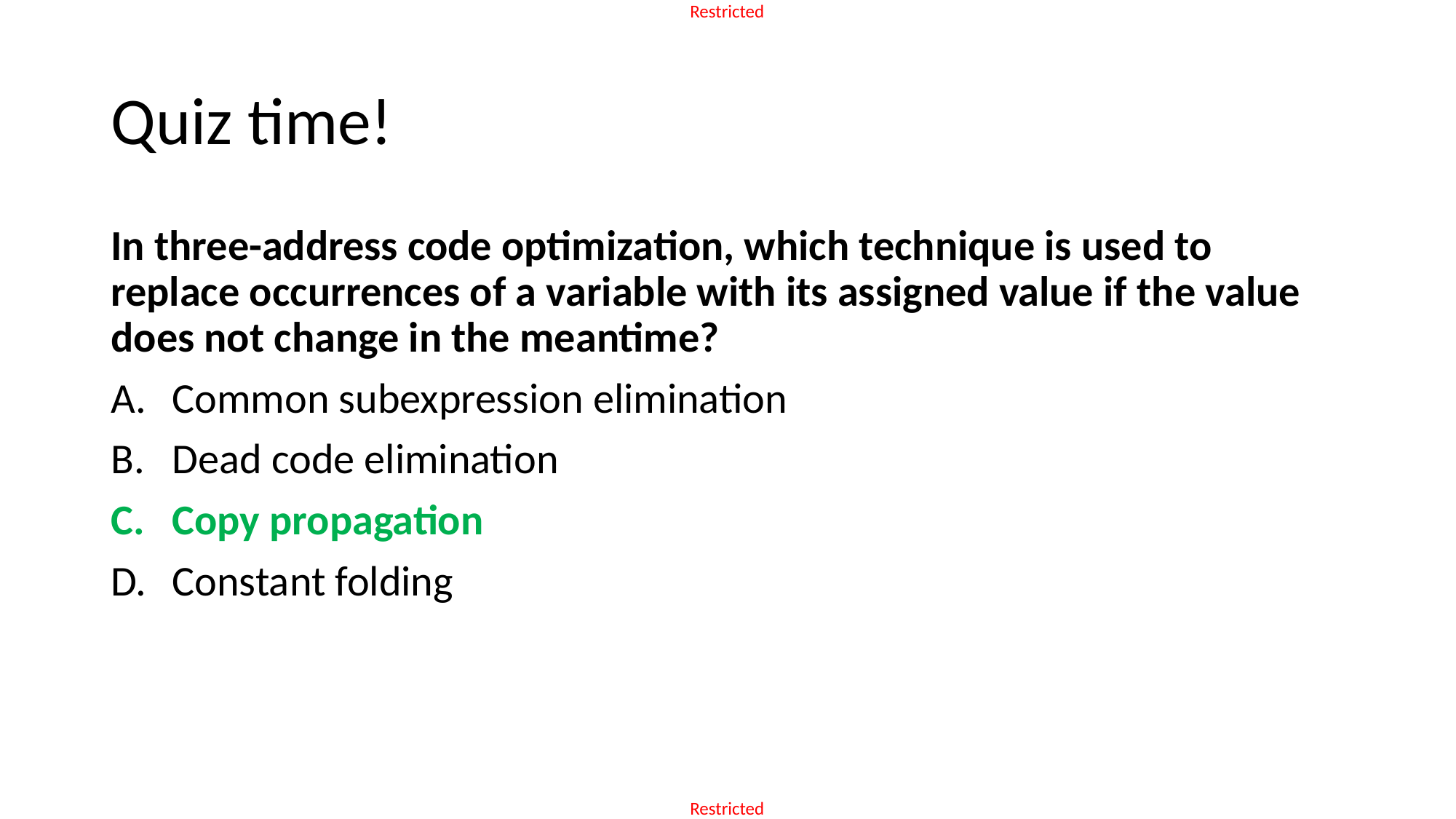

# Quiz time!
In three-address code optimization, which technique is used to replace occurrences of a variable with its assigned value if the value does not change in the meantime?
Common subexpression elimination
Dead code elimination
Copy propagation
Constant folding